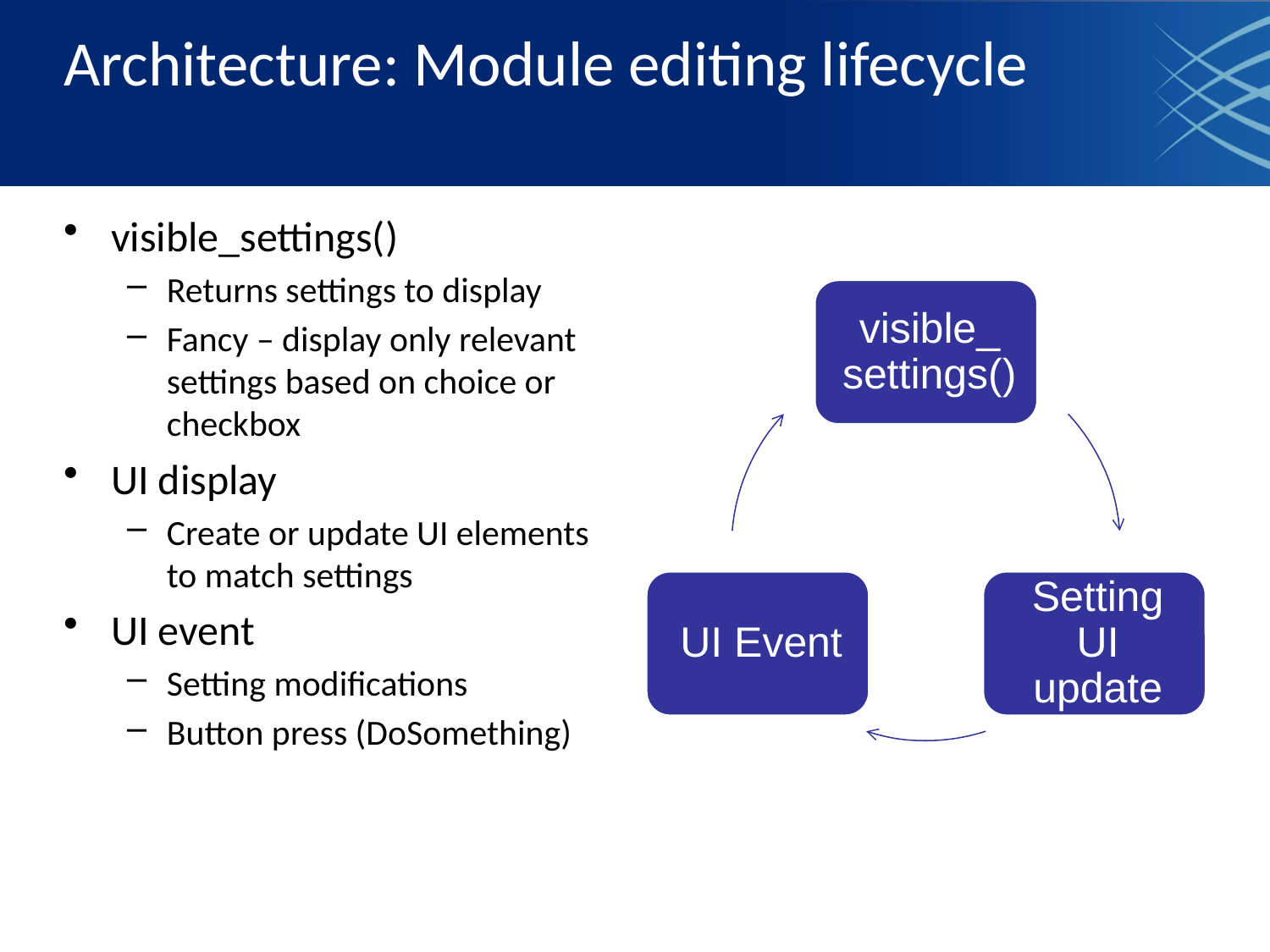

# Architecture: Module editing lifecycle
visible_
settings()
Setting UI update
UI Event
visible_settings()
Returns settings to display
Fancy – display only relevant settings based on choice or checkbox
UI display
Create or update UI elements to match settings
UI event
Setting modifications
Button press (DoSomething)